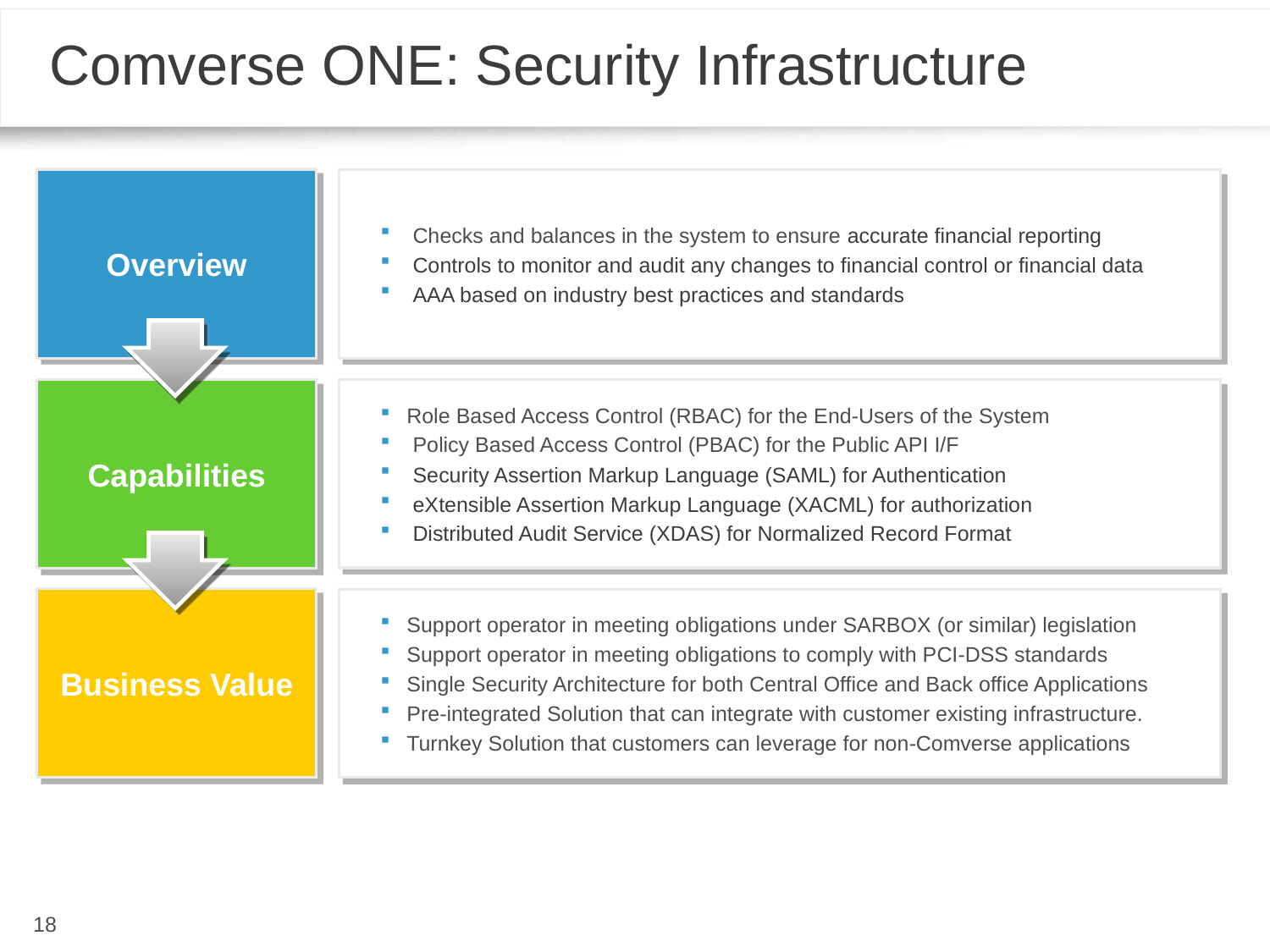

# Comverse ONE: Security Infrastructure
Overview
 Checks and balances in the system to ensure accurate financial reporting
 Controls to monitor and audit any changes to financial control or financial data
 AAA based on industry best practices and standards

Capabilities
Role Based Access Control (RBAC) for the End-Users of the System
 Policy Based Access Control (PBAC) for the Public API I/F
 Security Assertion Markup Language (SAML) for Authentication
 eXtensible Assertion Markup Language (XACML) for authorization
 Distributed Audit Service (XDAS) for Normalized Record Format

Business Value
Support operator in meeting obligations under SARBOX (or similar) legislation
Support operator in meeting obligations to comply with PCI-DSS standards
Single Security Architecture for both Central Office and Back office Applications
Pre-integrated Solution that can integrate with customer existing infrastructure.
Turnkey Solution that customers can leverage for non-Comverse applications
18